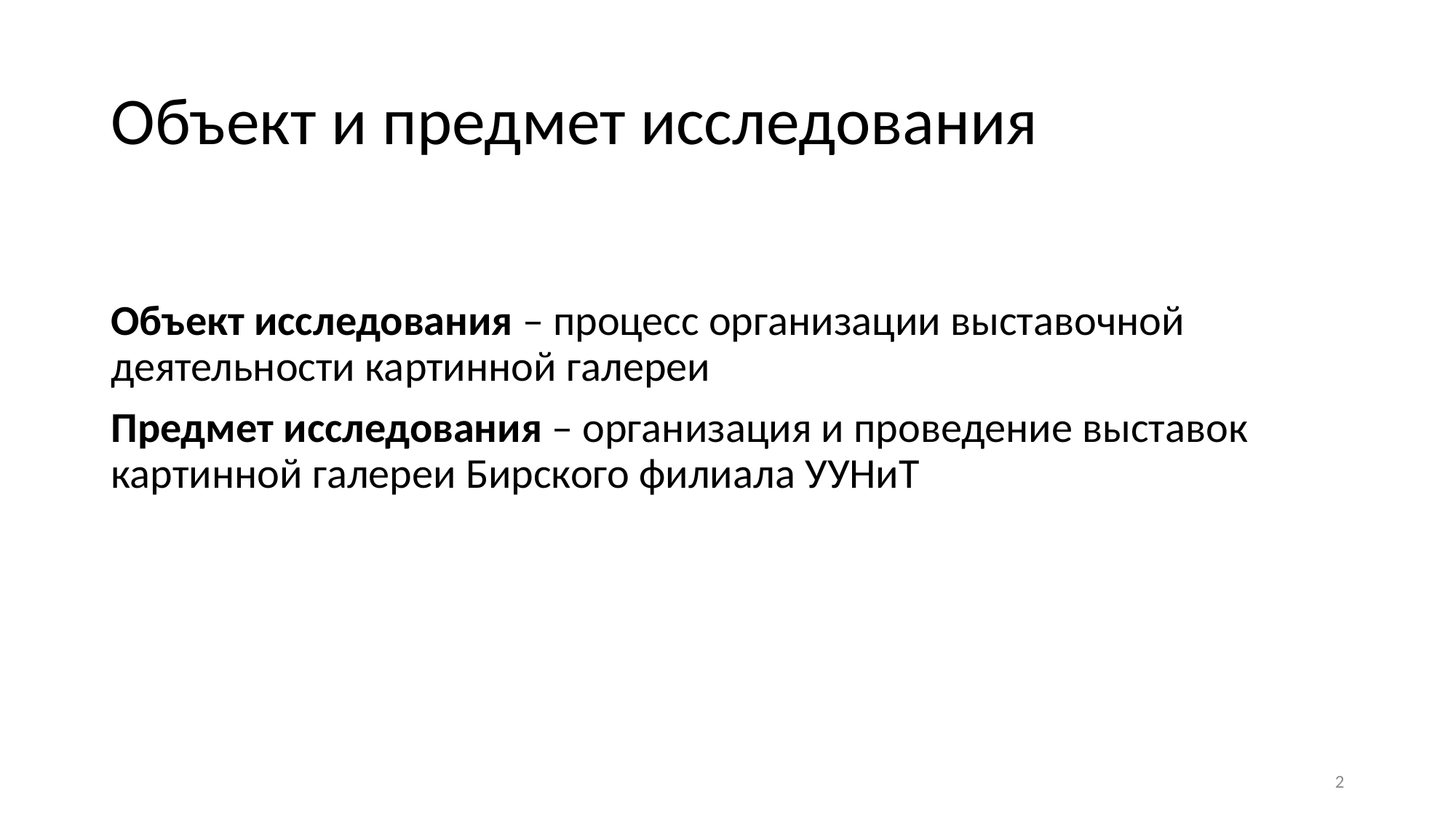

# Объект и предмет исследования
Объект исследования – процесс организации выставочной деятельности картинной галереи
Предмет исследования – организация и проведение выставок картинной галереи Бирского филиала УУНиТ
2